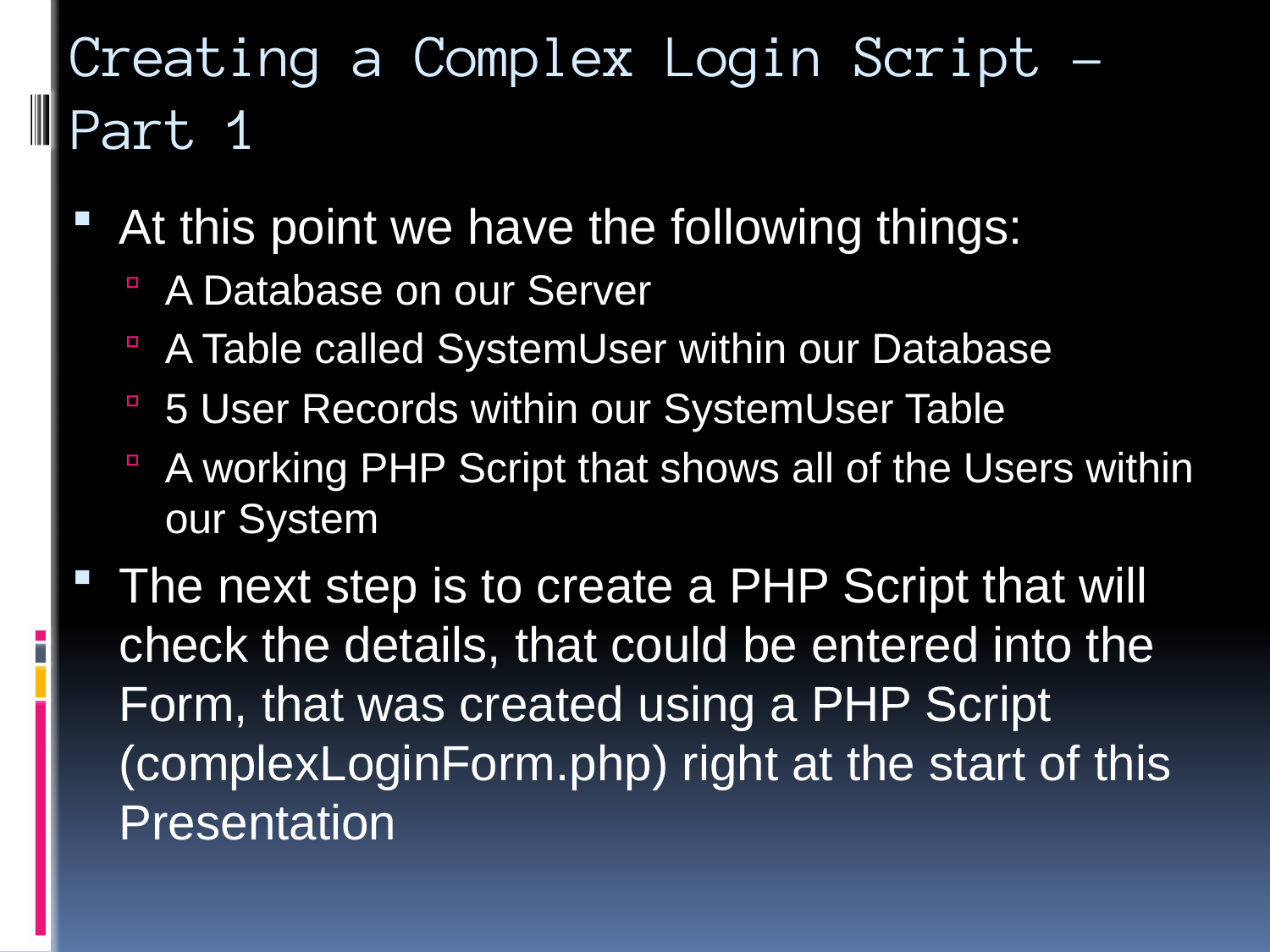

# Creating a Complex Login Script – Part 1
At this point we have the following things:
A Database on our Server
A Table called SystemUser within our Database
5 User Records within our SystemUser Table
A working PHP Script that shows all of the Users within our System
The next step is to create a PHP Script that will check the details, that could be entered into the Form, that was created using a PHP Script (complexLoginForm.php) right at the start of this Presentation